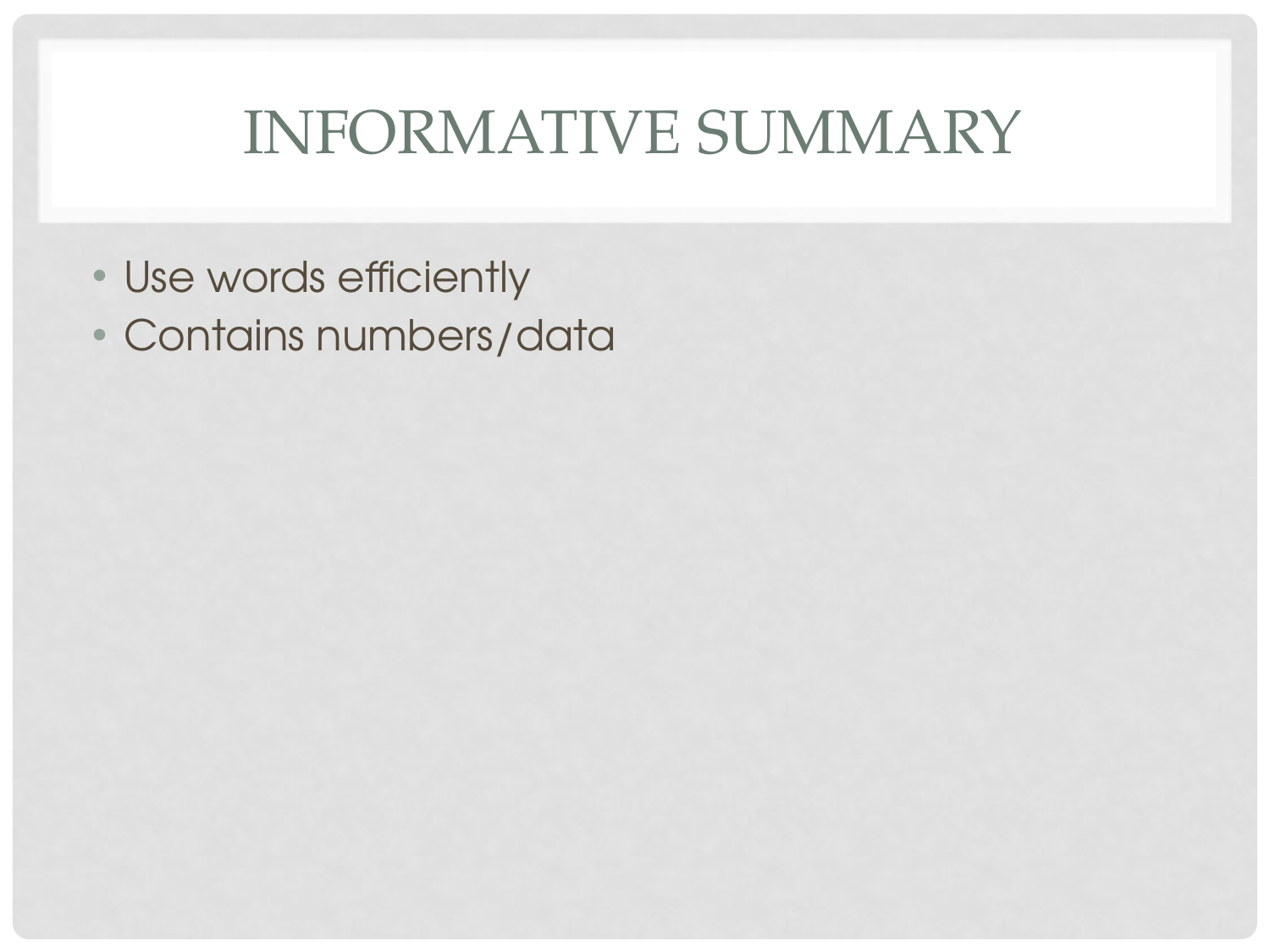

# Informative summary
Use words efficiently
Contains numbers/data